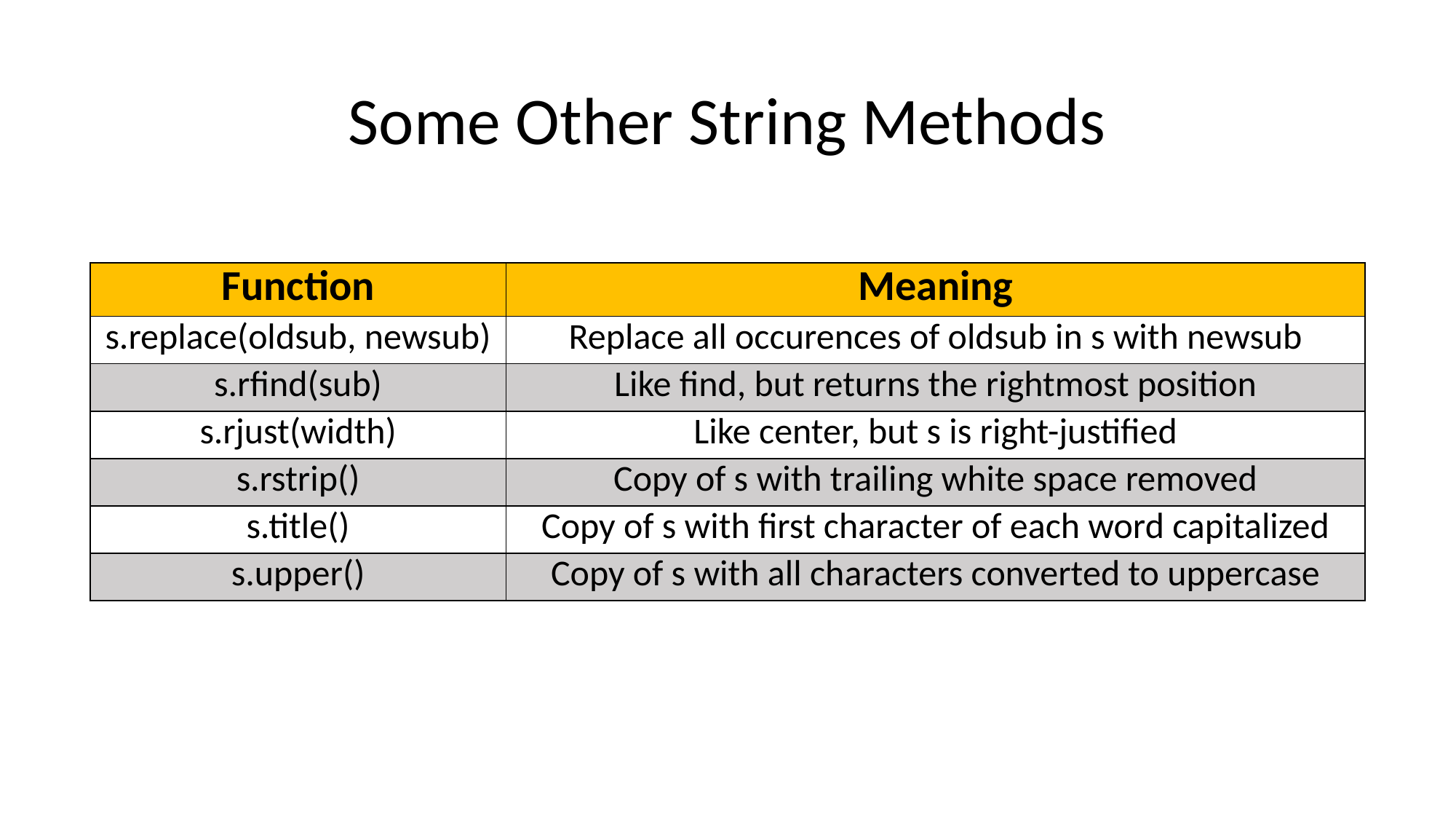

# Some Other String Methods
| Function | Meaning |
| --- | --- |
| s.replace(oldsub, newsub) | Replace all occurences of oldsub in s with newsub |
| s.rfind(sub) | Like find, but returns the rightmost position |
| s.rjust(width) | Like center, but s is right-justified |
| s.rstrip() | Copy of s with trailing white space removed |
| s.title() | Copy of s with first character of each word capitalized |
| s.upper() | Copy of s with all characters converted to uppercase |